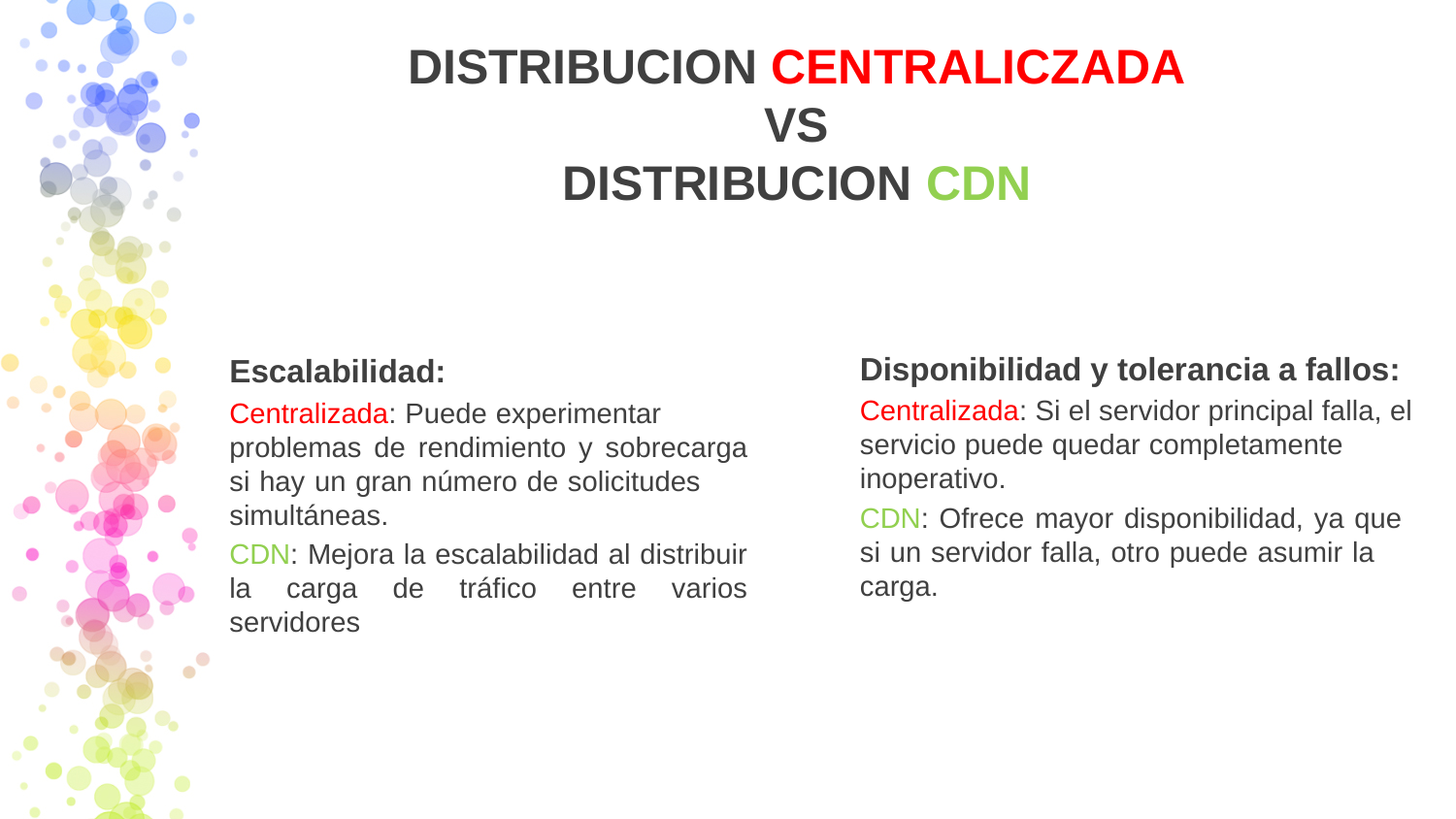

# DISTRIBUCION CENTRALICZADA VS DISTRIBUCION CDN
Escalabilidad:
Centralizada: Puede experimentar           problemas de rendimiento y sobrecarga si hay un gran número de solicitudes      simultáneas.
CDN: Mejora la escalabilidad al distribuir la carga de tráfico entre varios servidores
Disponibilidad y tolerancia a fallos:
Centralizada: Si el servidor principal falla, el servicio puede quedar completamente         inoperativo.
CDN: Ofrece mayor disponibilidad, ya que  si un servidor falla, otro puede asumir la     carga.